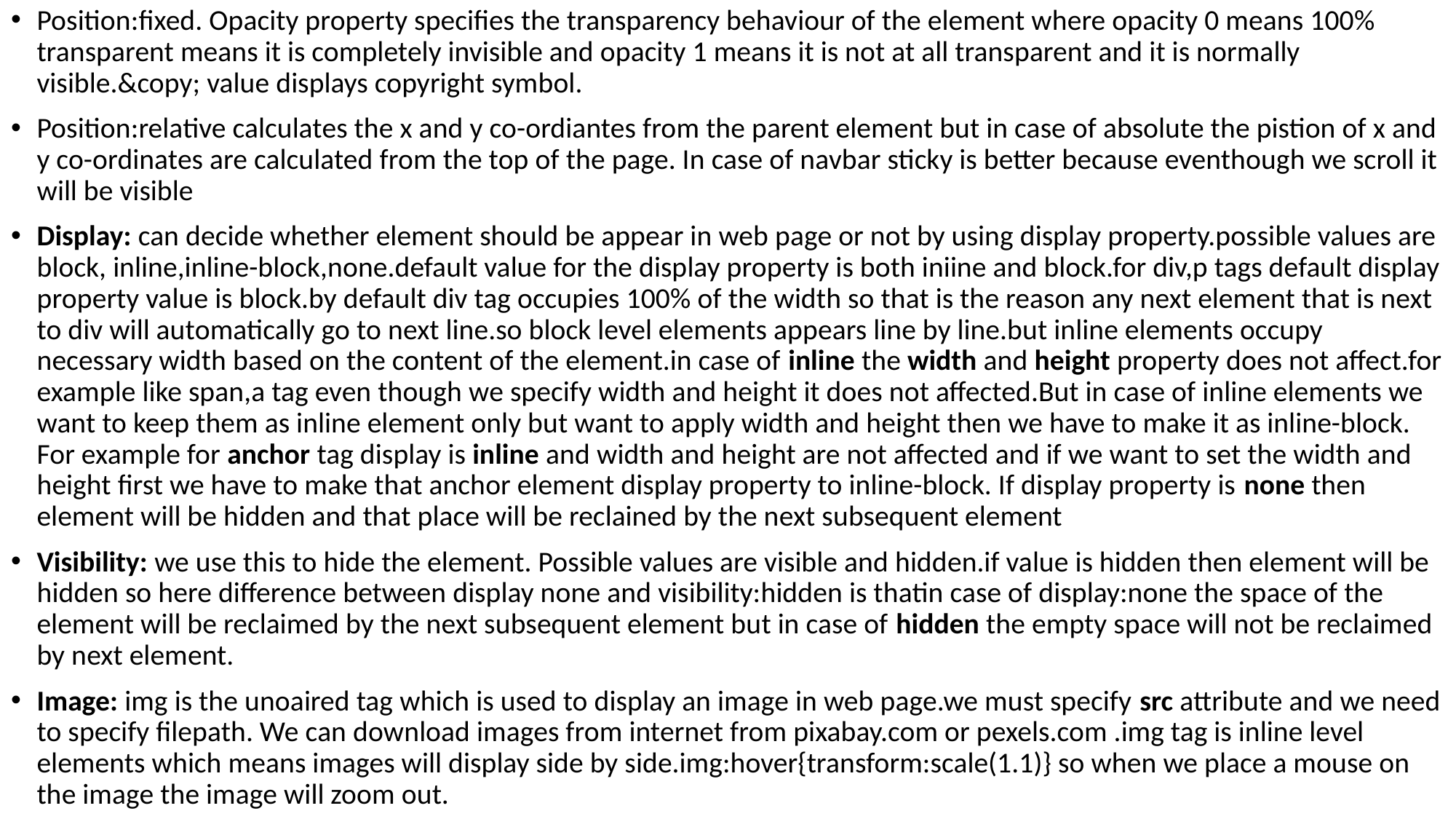

Position:fixed. Opacity property specifies the transparency behaviour of the element where opacity 0 means 100% transparent means it is completely invisible and opacity 1 means it is not at all transparent and it is normally visible.&copy; value displays copyright symbol.
Position:relative calculates the x and y co-ordiantes from the parent element but in case of absolute the pistion of x and y co-ordinates are calculated from the top of the page. In case of navbar sticky is better because eventhough we scroll it will be visible
Display: can decide whether element should be appear in web page or not by using display property.possible values are block, inline,inline-block,none.default value for the display property is both iniine and block.for div,p tags default display property value is block.by default div tag occupies 100% of the width so that is the reason any next element that is next to div will automatically go to next line.so block level elements appears line by line.but inline elements occupy necessary width based on the content of the element.in case of inline the width and height property does not affect.for example like span,a tag even though we specify width and height it does not affected.But in case of inline elements we want to keep them as inline element only but want to apply width and height then we have to make it as inline-block. For example for anchor tag display is inline and width and height are not affected and if we want to set the width and height first we have to make that anchor element display property to inline-block. If display property is none then element will be hidden and that place will be reclained by the next subsequent element
Visibility: we use this to hide the element. Possible values are visible and hidden.if value is hidden then element will be hidden so here difference between display none and visibility:hidden is thatin case of display:none the space of the element will be reclaimed by the next subsequent element but in case of hidden the empty space will not be reclaimed by next element.
Image: img is the unoaired tag which is used to display an image in web page.we must specify src attribute and we need to specify filepath. We can download images from internet from pixabay.com or pexels.com .img tag is inline level elements which means images will display side by side.img:hover{transform:scale(1.1)} so when we place a mouse on the image the image will zoom out.